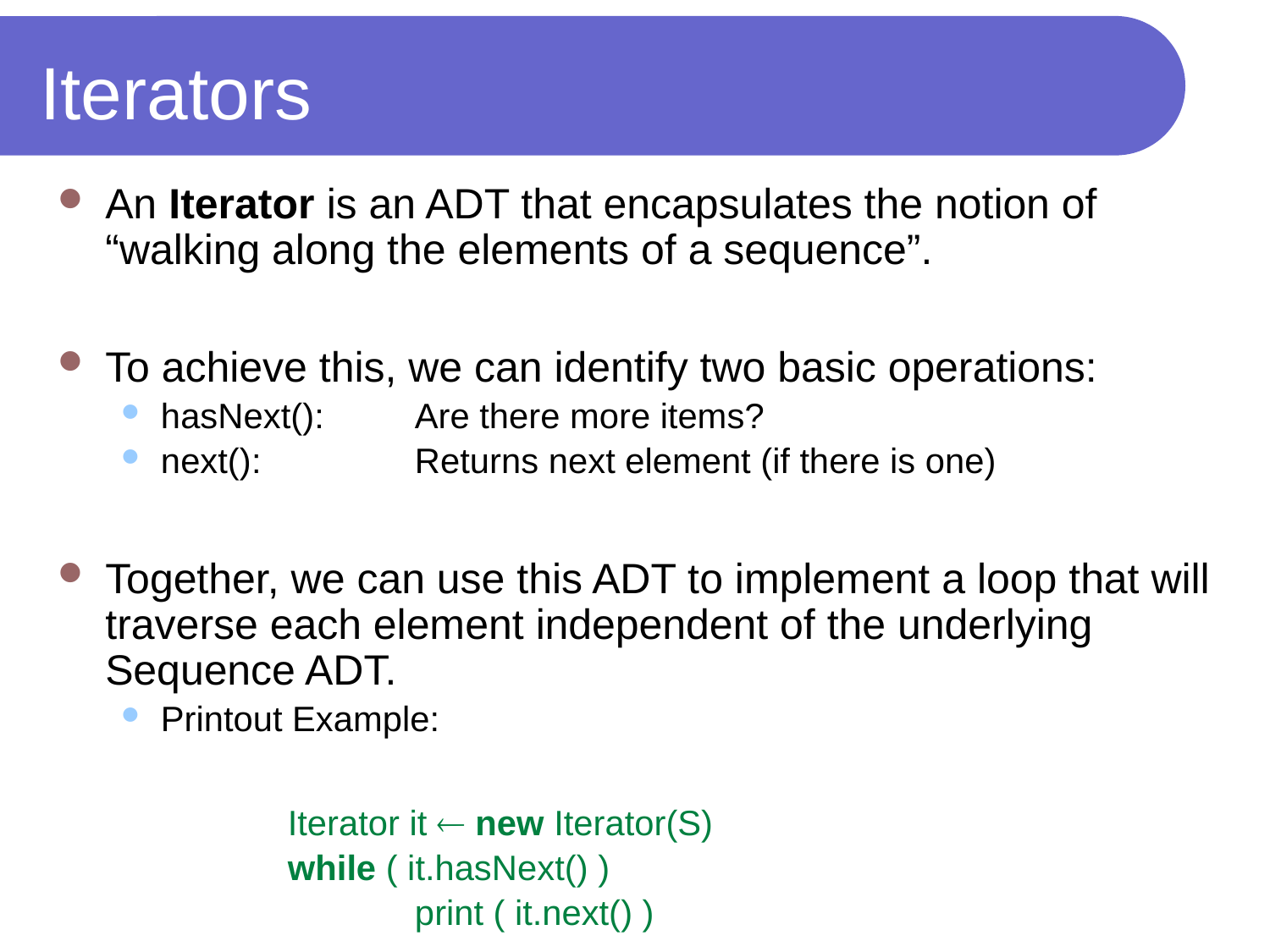

# Iterators
An Iterator is an ADT that encapsulates the notion of “walking along the elements of a sequence”.

To achieve this, we can identify two basic operations:
hasNext():	Are there more items?
next():		Returns next element (if there is one)

Together, we can use this ADT to implement a loop that will traverse each element independent of the underlying Sequence ADT.
Printout Example:

		Iterator it ← new Iterator(S)
		while ( it.hasNext() )
			print ( it.next() )